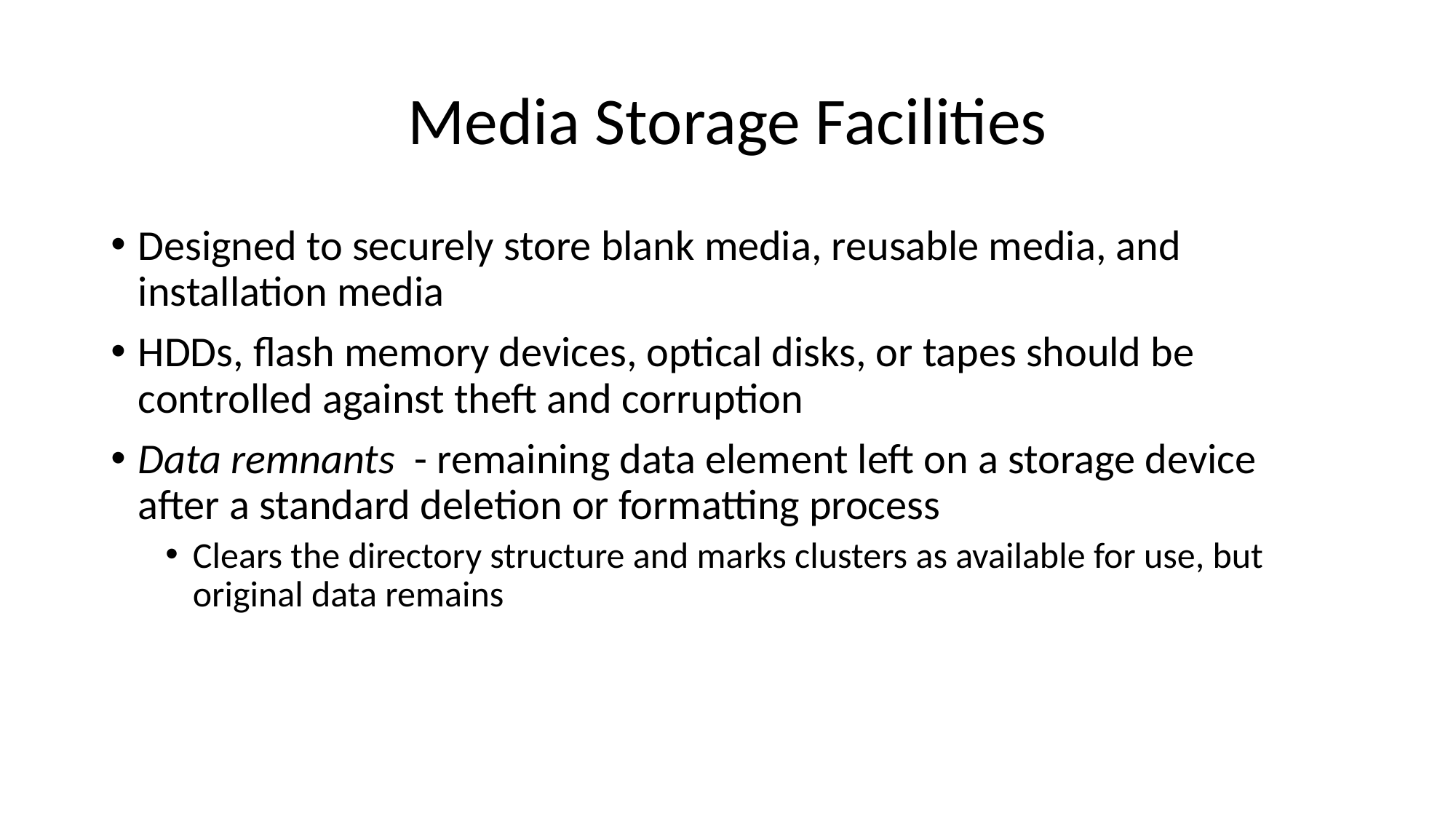

# Media Storage Facilities
Designed to securely store blank media, reusable media, and installation media
HDDs, flash memory devices, optical disks, or tapes should be controlled against theft and corruption
Data remnants  - remaining data element left on a storage device after a standard deletion or formatting process
Clears the directory structure and marks clusters as available for use, but original data remains